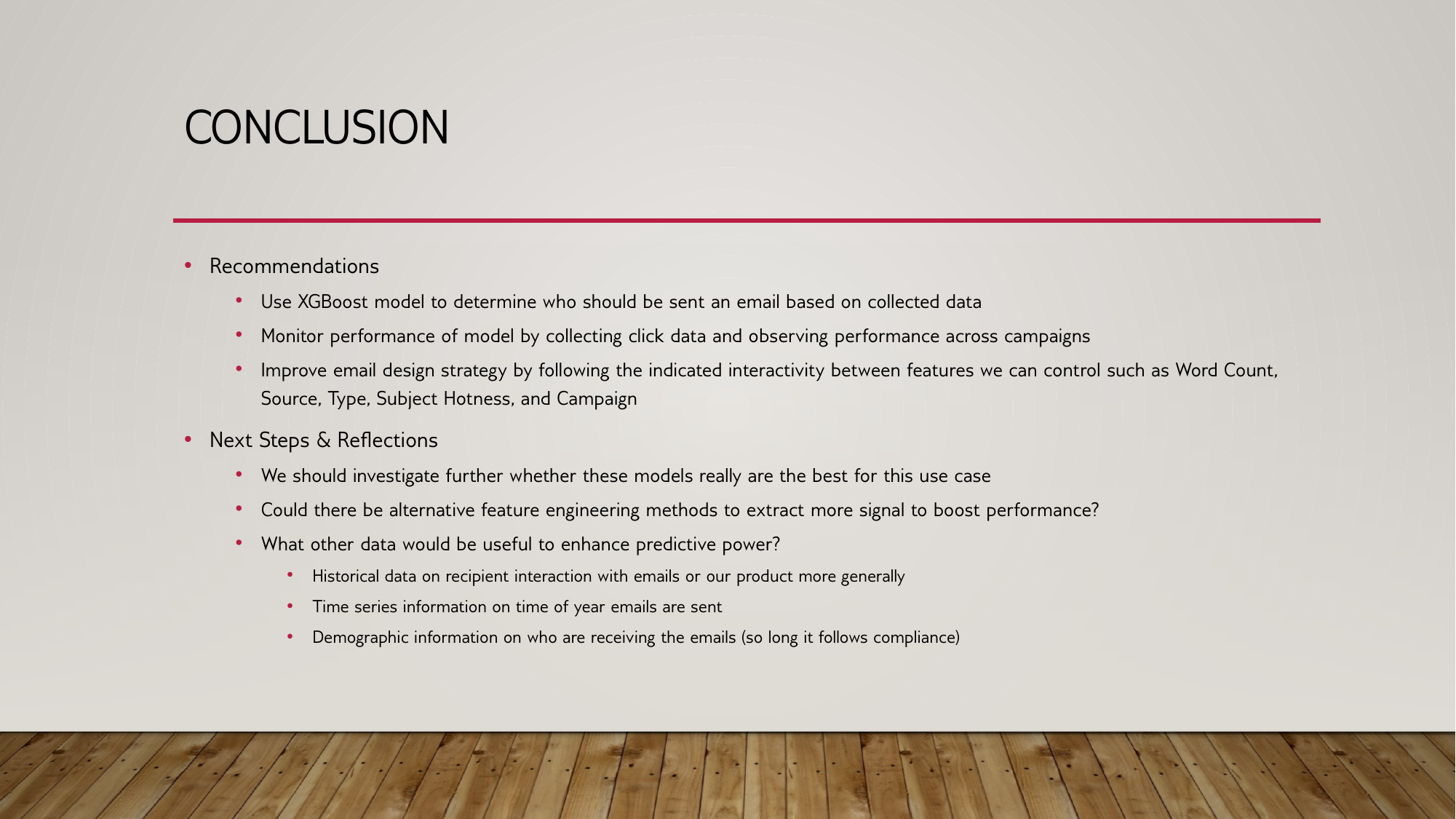

# Conclusion
Recommendations
Use XGBoost model to determine who should be sent an email based on collected data
Monitor performance of model by collecting click data and observing performance across campaigns
Improve email design strategy by following the indicated interactivity between features we can control such as Word Count, Source, Type, Subject Hotness, and Campaign
Next Steps & Reflections
We should investigate further whether these models really are the best for this use case
Could there be alternative feature engineering methods to extract more signal to boost performance?
What other data would be useful to enhance predictive power?
Historical data on recipient interaction with emails or our product more generally
Time series information on time of year emails are sent
Demographic information on who are receiving the emails (so long it follows compliance)